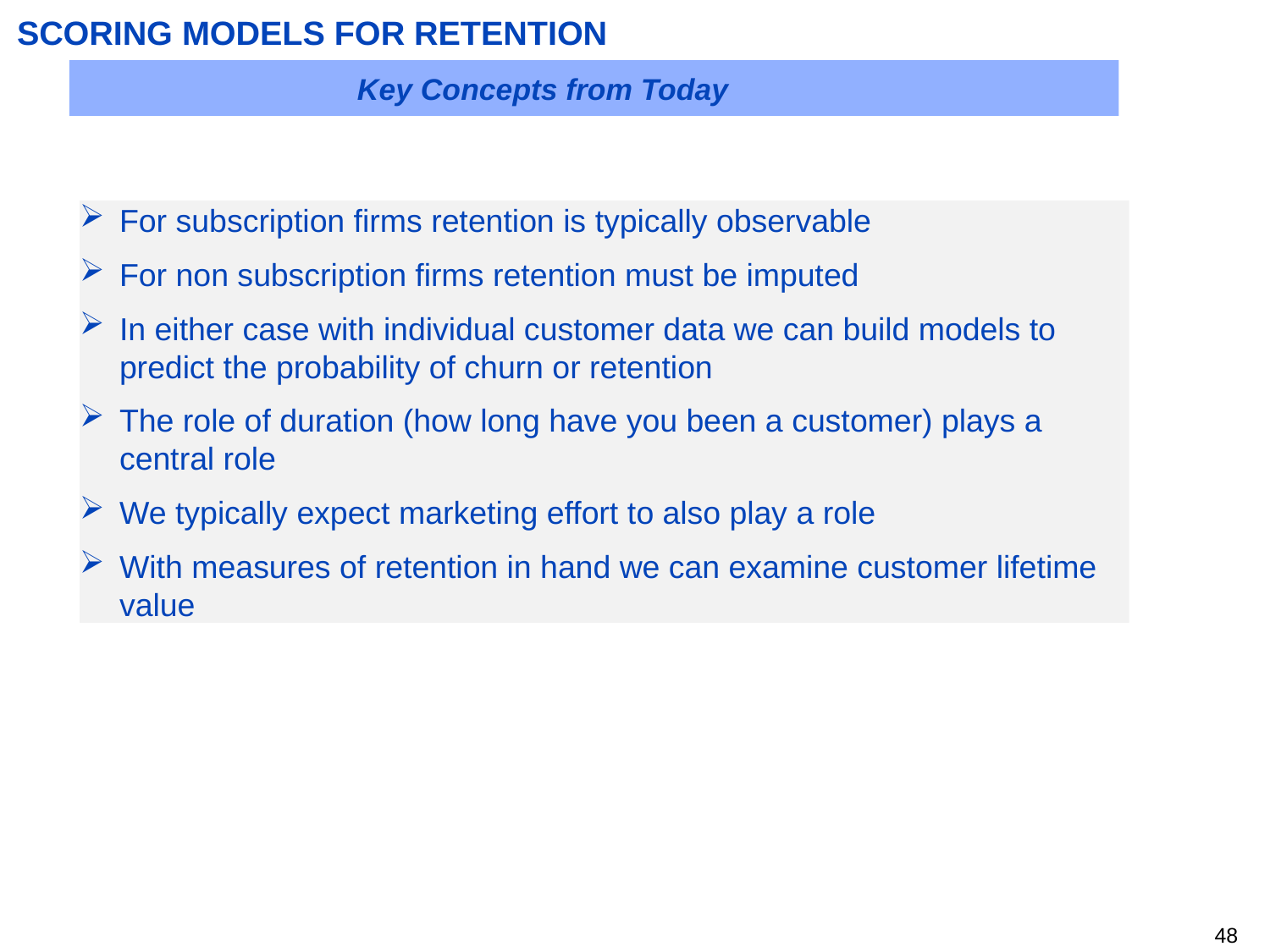

SCORING MODELS FOR RETENTION

Key Concepts from Today

For subscription firms retention is typically observable
For non subscription firms retention must be imputed
In either case with individual customer data we can build models to predict the probability of churn or retention
The role of duration (how long have you been a customer) plays a central role
We typically expect marketing effort to also play a role
With measures of retention in hand we can examine customer lifetime value
48